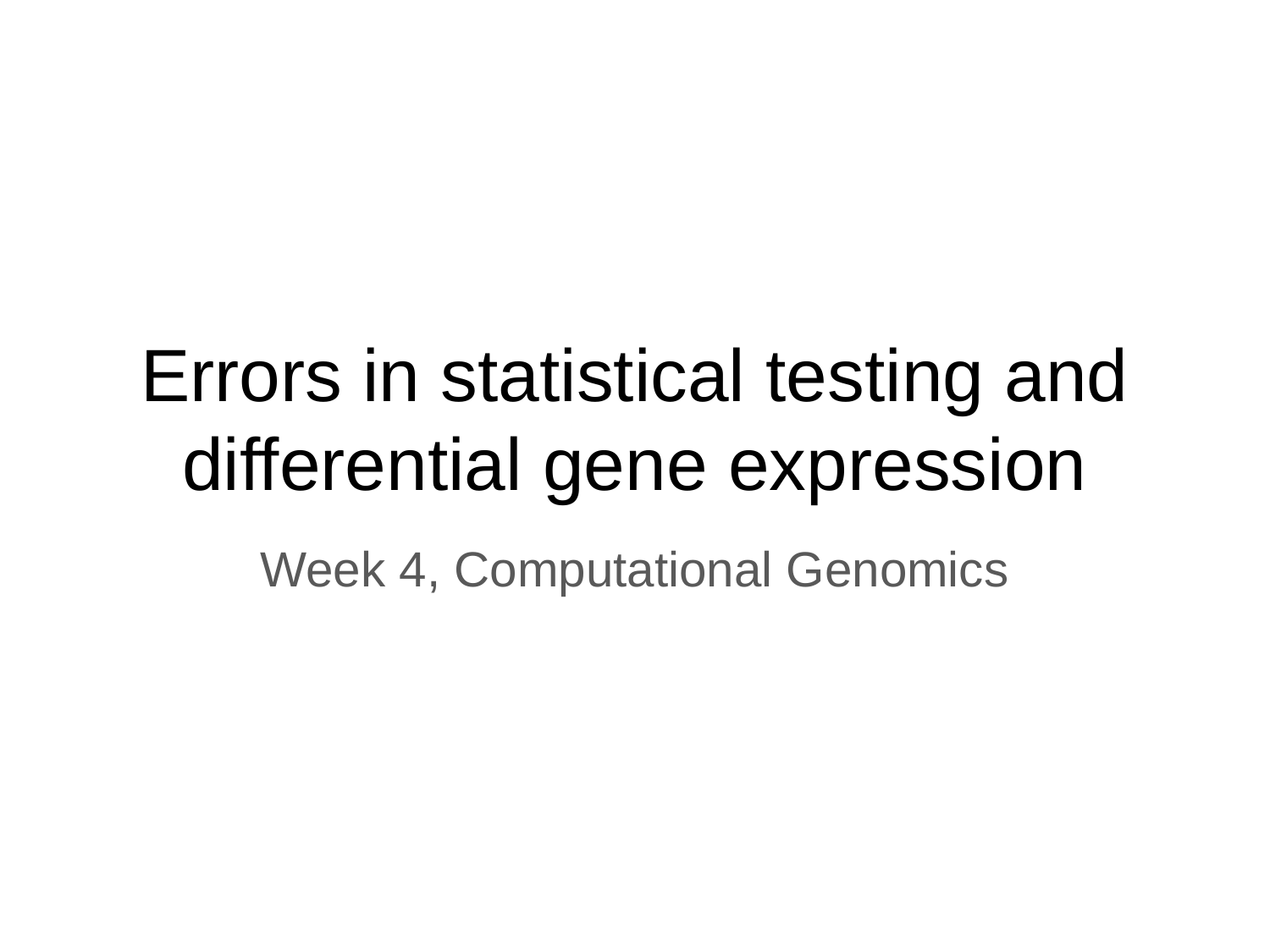

# Errors in statistical testing and differential gene expression
Week 4, Computational Genomics